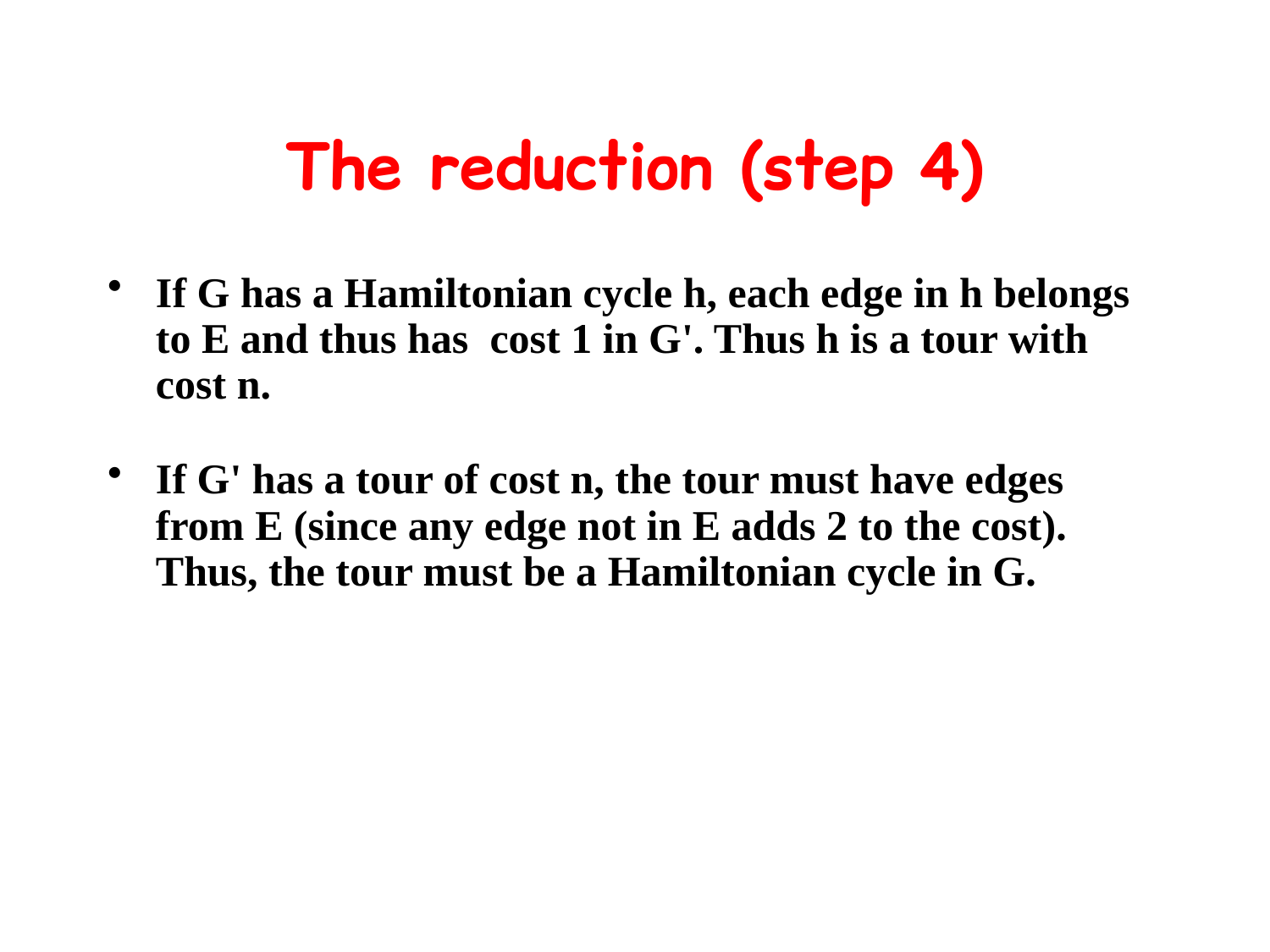

# The reduction (step 4)

If G has a Hamiltonian cycle h, each edge in h belongs to E and thus has  cost 1 in G'. Thus h is a tour with cost n.

If G' has a tour of cost n, the tour must have edges from E (since any edge not in E adds 2 to the cost). Thus, the tour must be a Hamiltonian cycle in G.